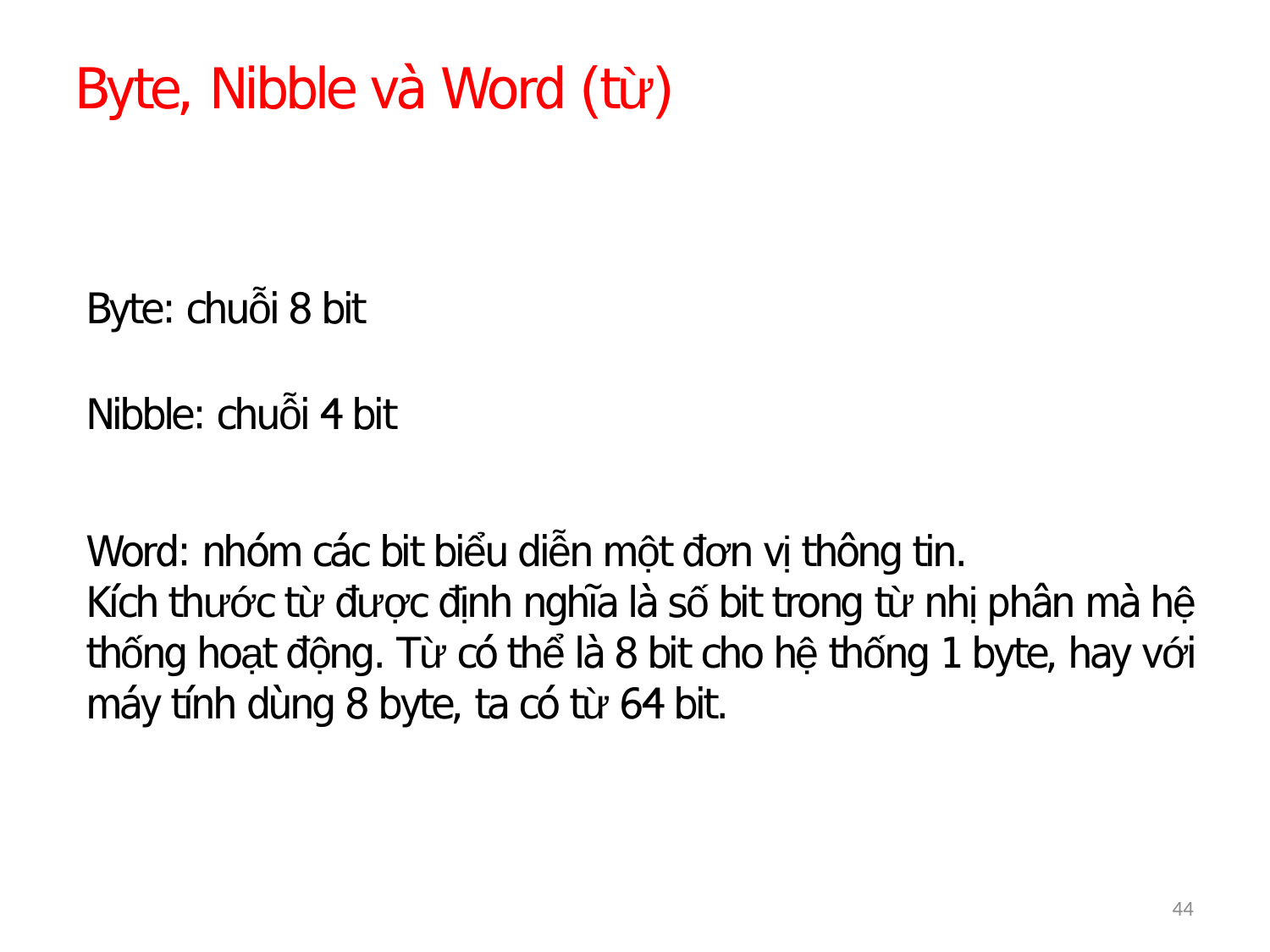

Byte, Nibble và Word (từ)
Byte: chuỗi 8 bit
Nibble: chuỗi 4 bit
Word: nhóm các bit biểu diễn một đơn vị thông tin.
Kích thước từ được định nghĩa là số bit trong từ nhị phân mà hệ thống hoạt động. Từ có thể là 8 bit cho hệ thống 1 byte, hay với máy tính dùng 8 byte, ta có từ 64 bit.
44